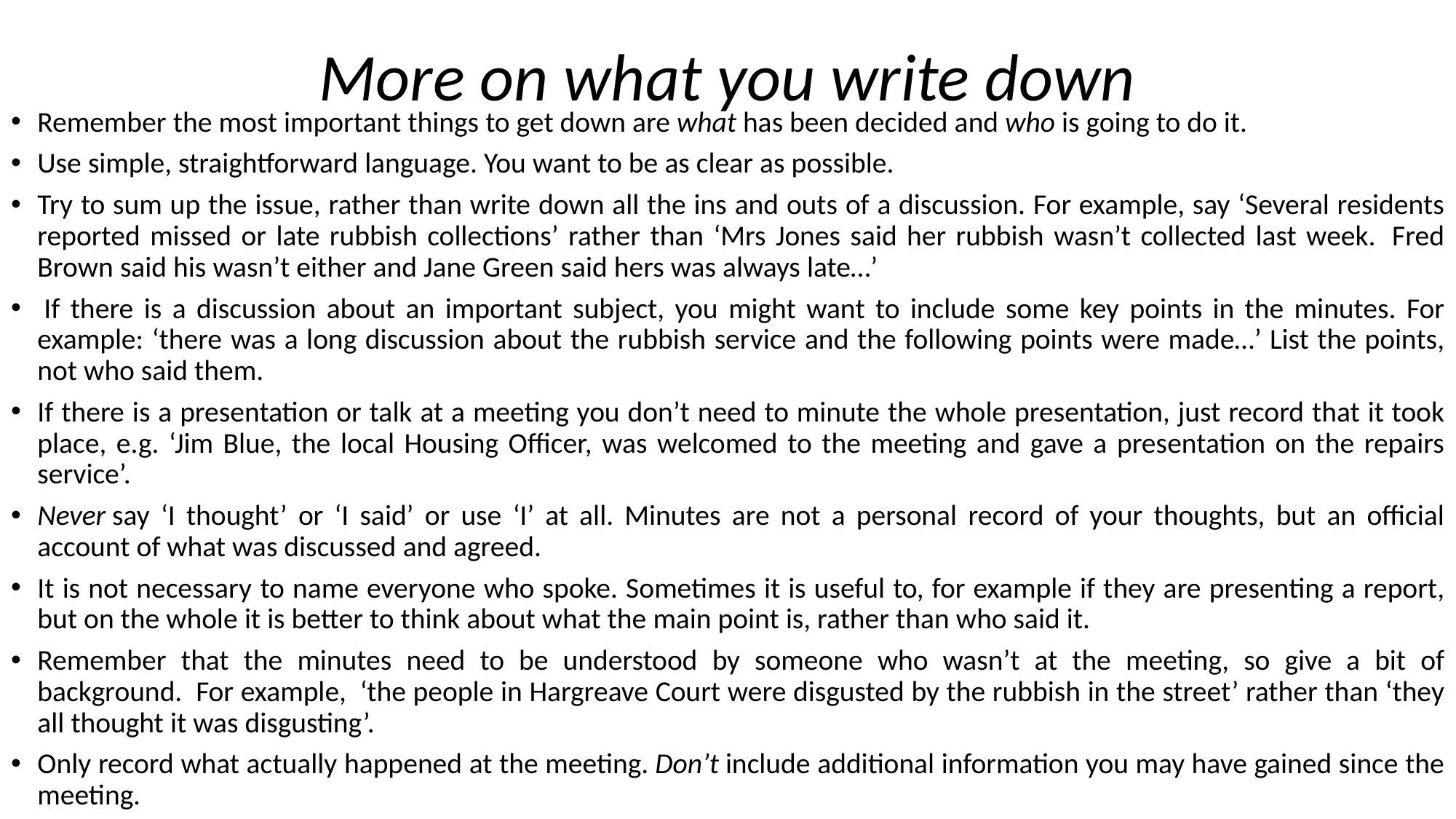

# More on what you write down
Remember the most important things to get down are what has been decided and who is going to do it.
Use simple, straightforward language. You want to be as clear as possible.
Try to sum up the issue, rather than write down all the ins and outs of a discussion. For example, say ‘Several residents reported missed or late rubbish collections’ rather than ‘Mrs Jones said her rubbish wasn’t collected last week.  Fred Brown said his wasn’t either and Jane Green said hers was always late…’
 If there is a discussion about an important subject, you might want to include some key points in the minutes. For example: ‘there was a long discussion about the rubbish service and the following points were made…’ List the points, not who said them.
If there is a presentation or talk at a meeting you don’t need to minute the whole presentation, just record that it took place, e.g. ‘Jim Blue, the local Housing Officer, was welcomed to the meeting and gave a presentation on the repairs service’.
Never say ‘I thought’ or ‘I said’ or use ‘I’ at all. Minutes are not a personal record of your thoughts, but an official account of what was discussed and agreed.
It is not necessary to name everyone who spoke. Sometimes it is useful to, for example if they are presenting a report, but on the whole it is better to think about what the main point is, rather than who said it.
Remember that the minutes need to be understood by someone who wasn’t at the meeting, so give a bit of background.  For example,  ‘the people in Hargreave Court were disgusted by the rubbish in the street’ rather than ‘they all thought it was disgusting’.
Only record what actually happened at the meeting. Don’t include additional information you may have gained since the meeting.